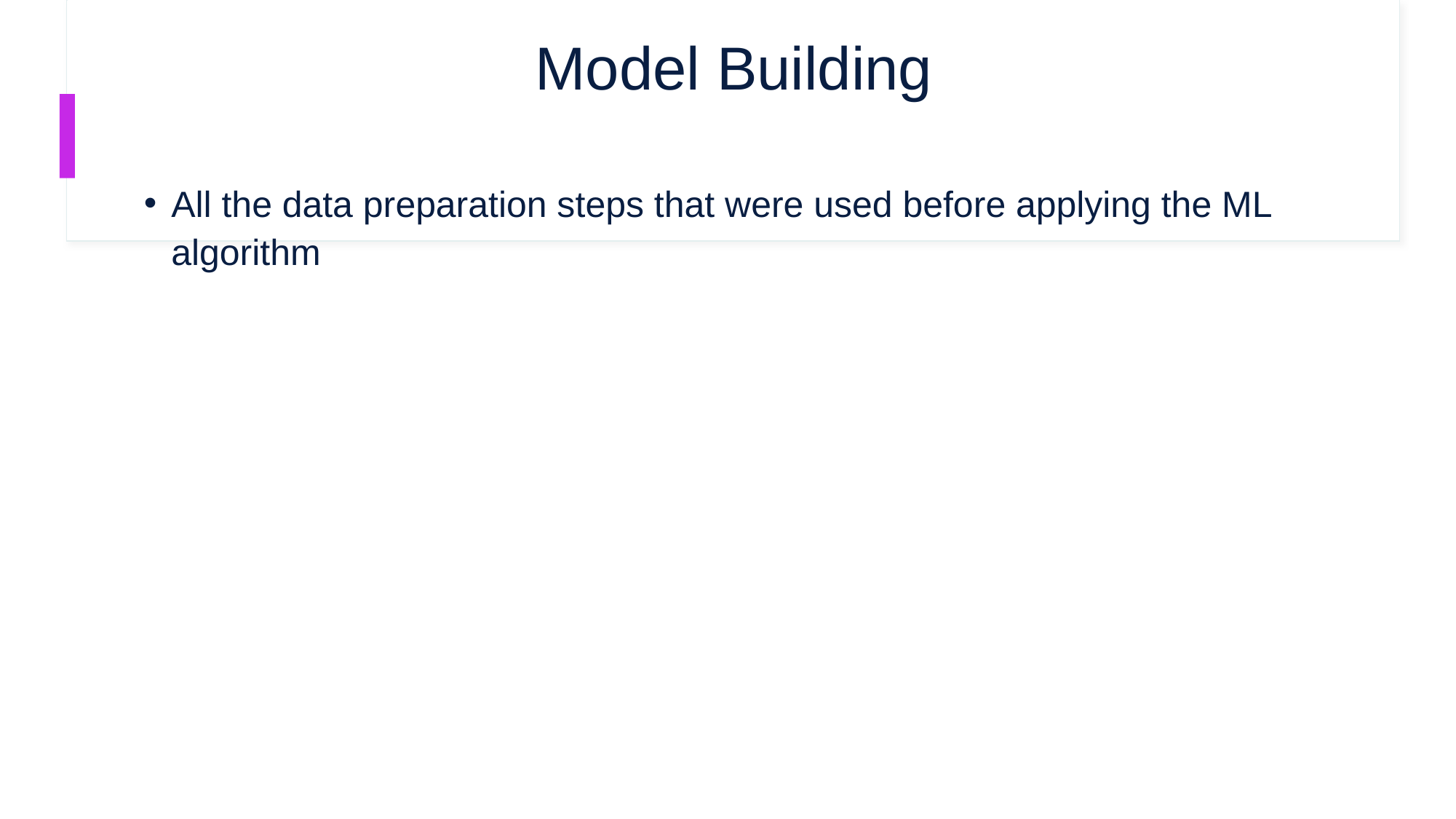

# Model Building
All the data preparation steps that were used before applying the ML algorithm